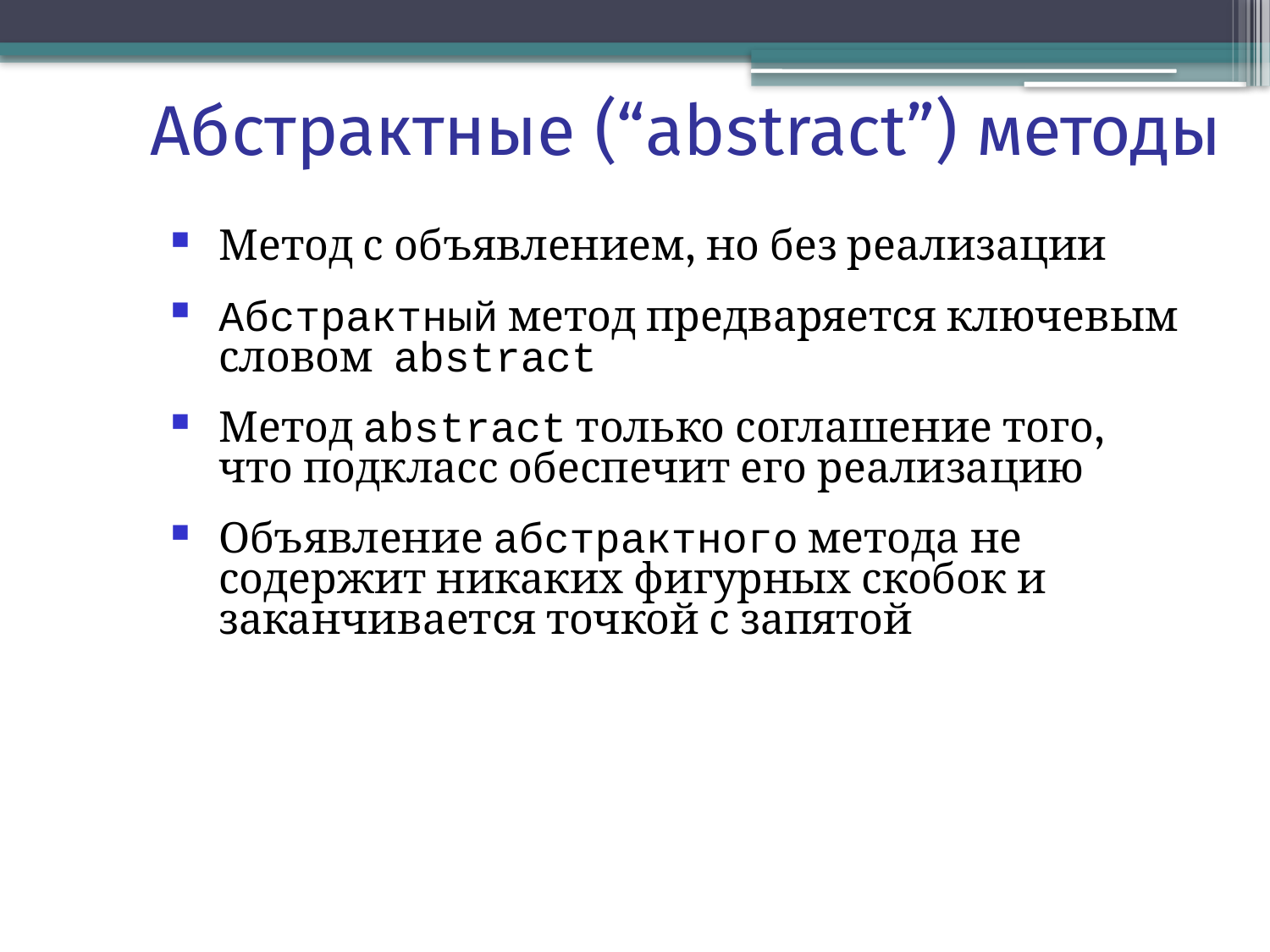

Абстрактные (“abstract”) методы
Метод с объявлением, но без реализации
Абстрактный метод предваряется ключевым словом  abstract
Метод abstract только соглашение того, что подкласс обеспечит его реализацию
Объявление абстрактного метода не содержит никаких фигурных скобок и заканчивается точкой с запятой